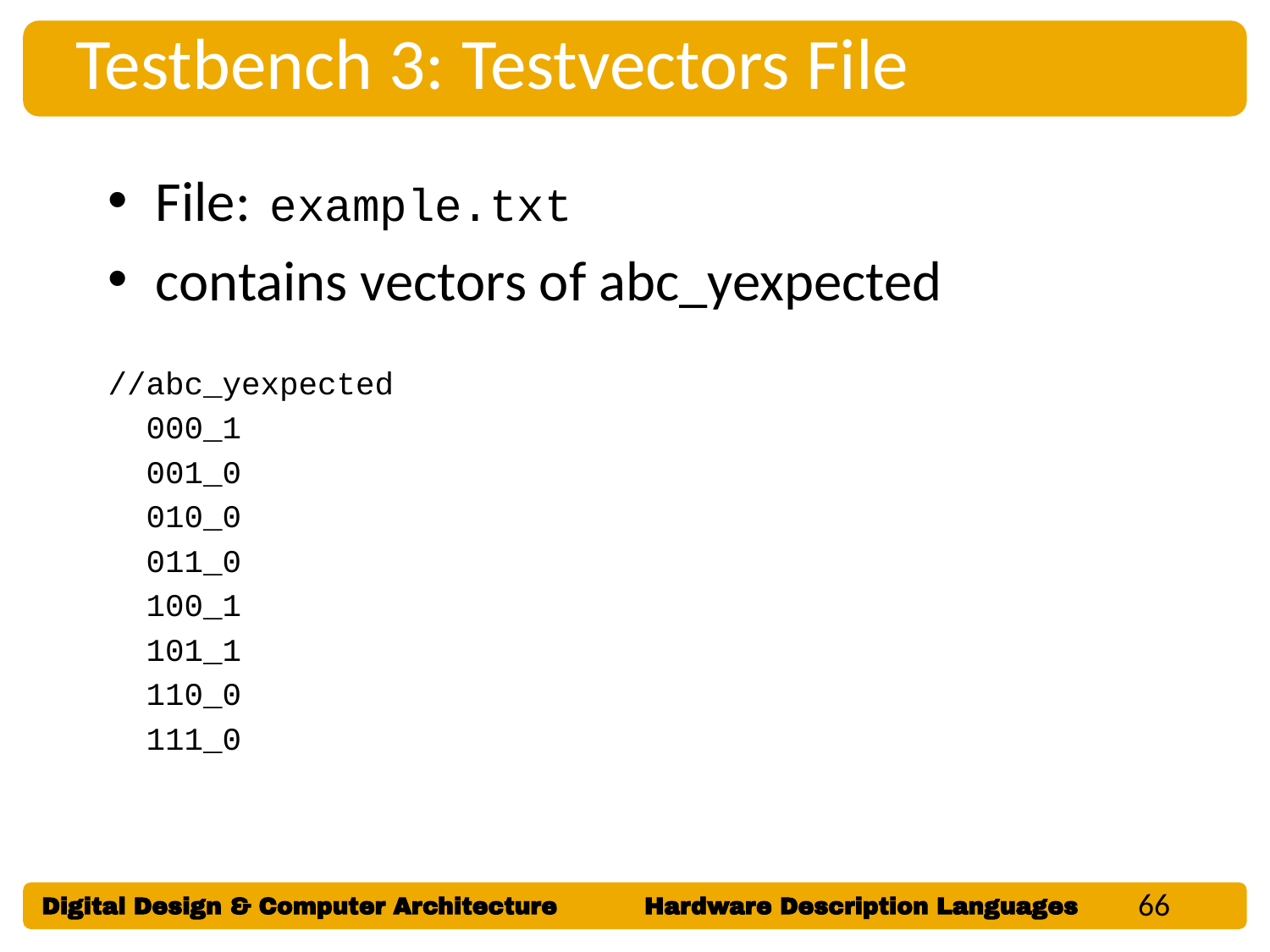

Testbench 3: Testvectors File
File: example.txt
contains vectors of abc_yexpected

//abc_yexpected
  000_1
  001_0
  010_0
  011_0
  100_1
  101_1
  110_0
  111_0
66